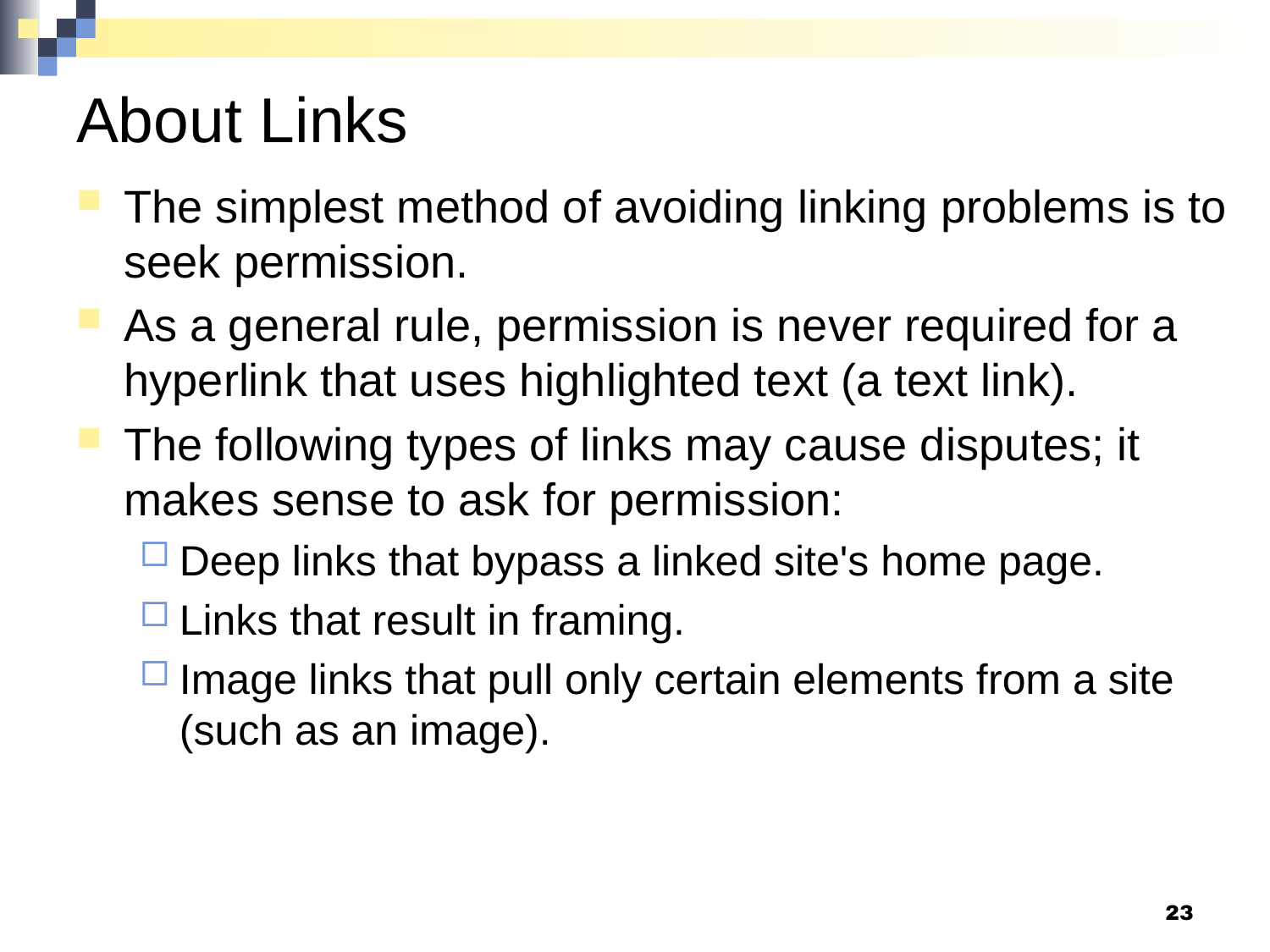

# About Links
The simplest method of avoiding linking problems is to seek permission.
As a general rule, permission is never required for a hyperlink that uses highlighted text (a text link).
The following types of links may cause disputes; it makes sense to ask for permission:
Deep links that bypass a linked site's home page.
Links that result in framing.
Image links that pull only certain elements from a site (such as an image).
23